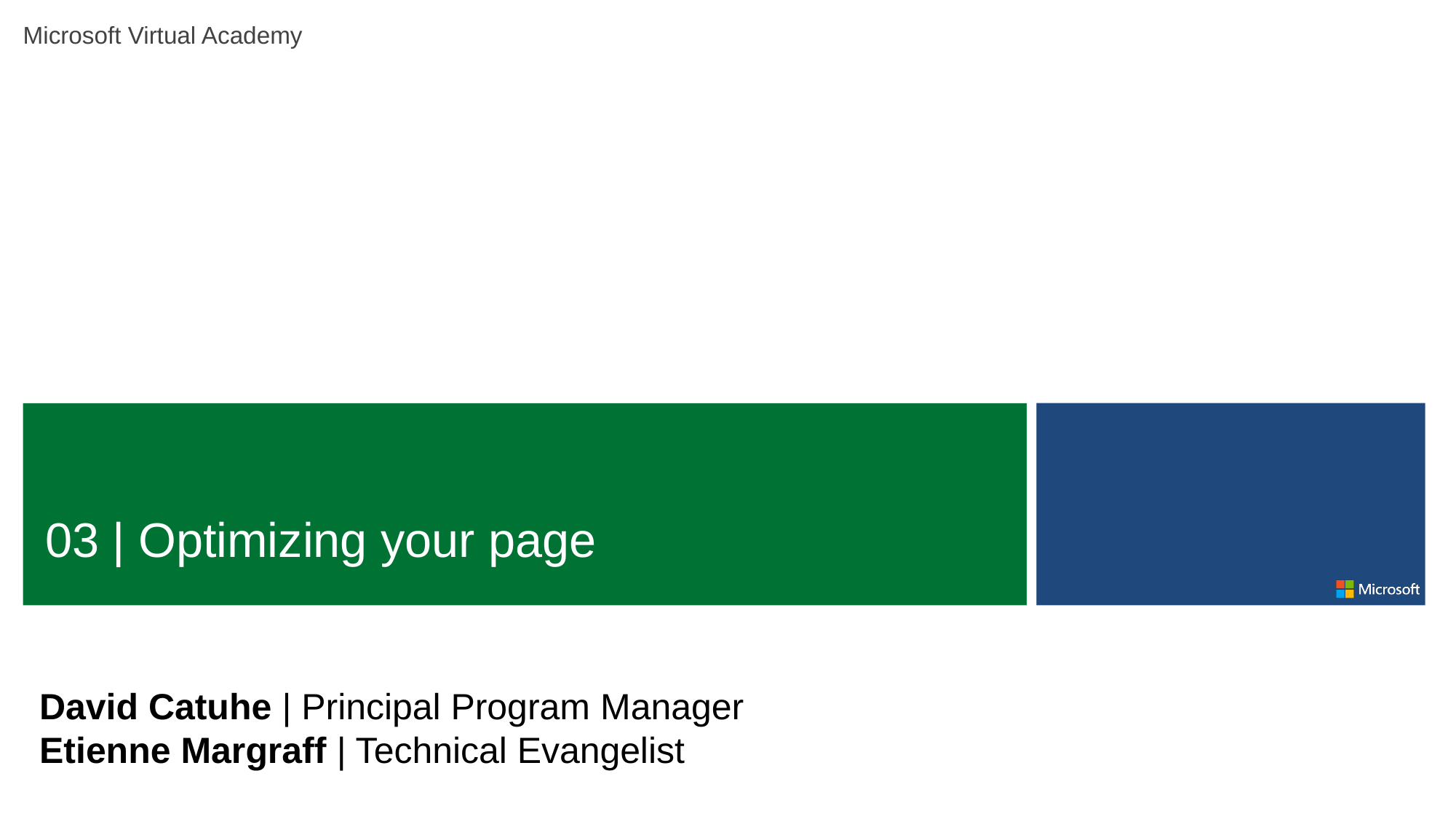

03 | Optimizing your page
David Catuhe | Principal Program Manager
Etienne Margraff | Technical Evangelist